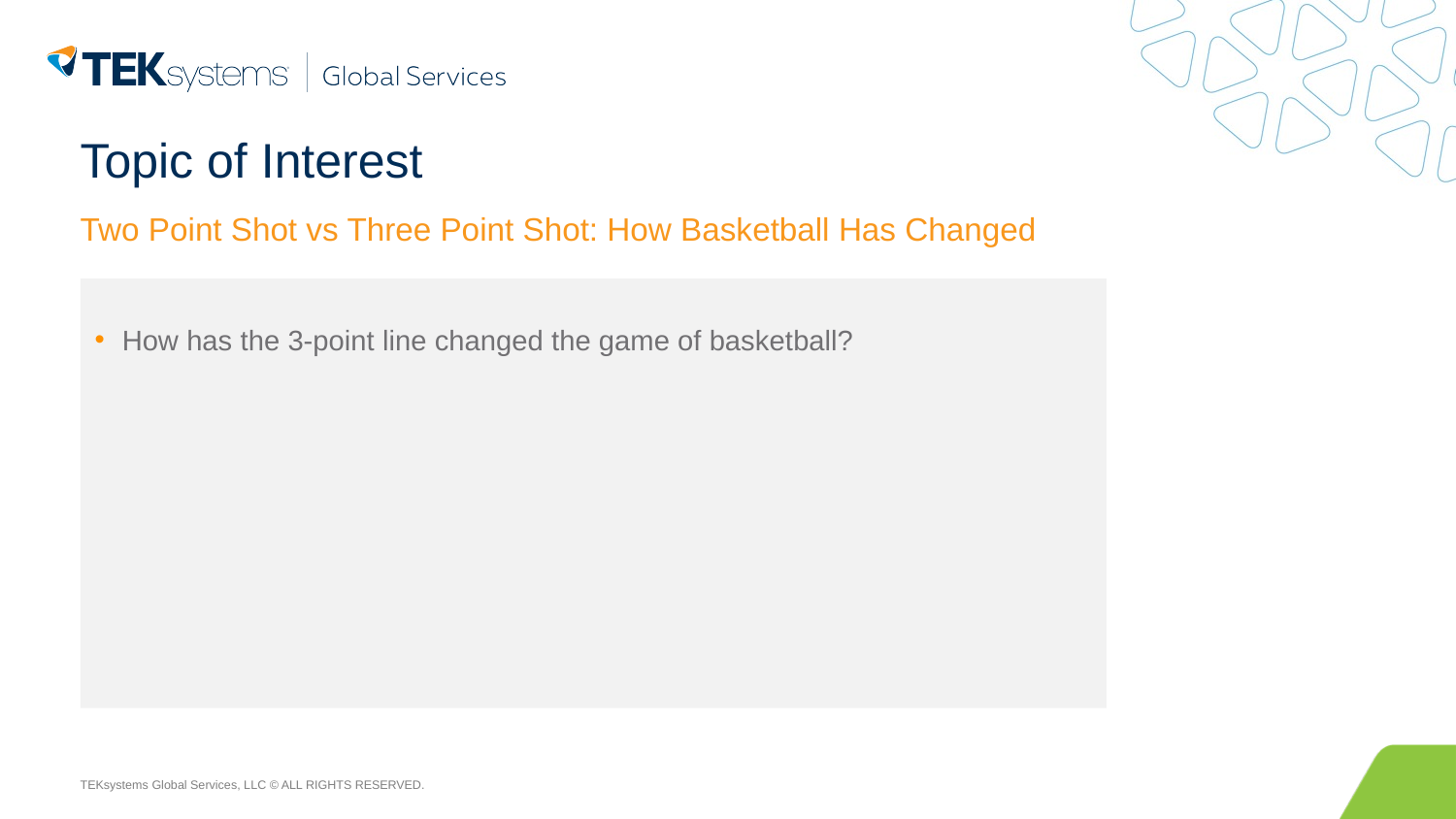

# Topic of Interest
Two Point Shot vs Three Point Shot: How Basketball Has Changed
How has the 3-point line changed the game of basketball?